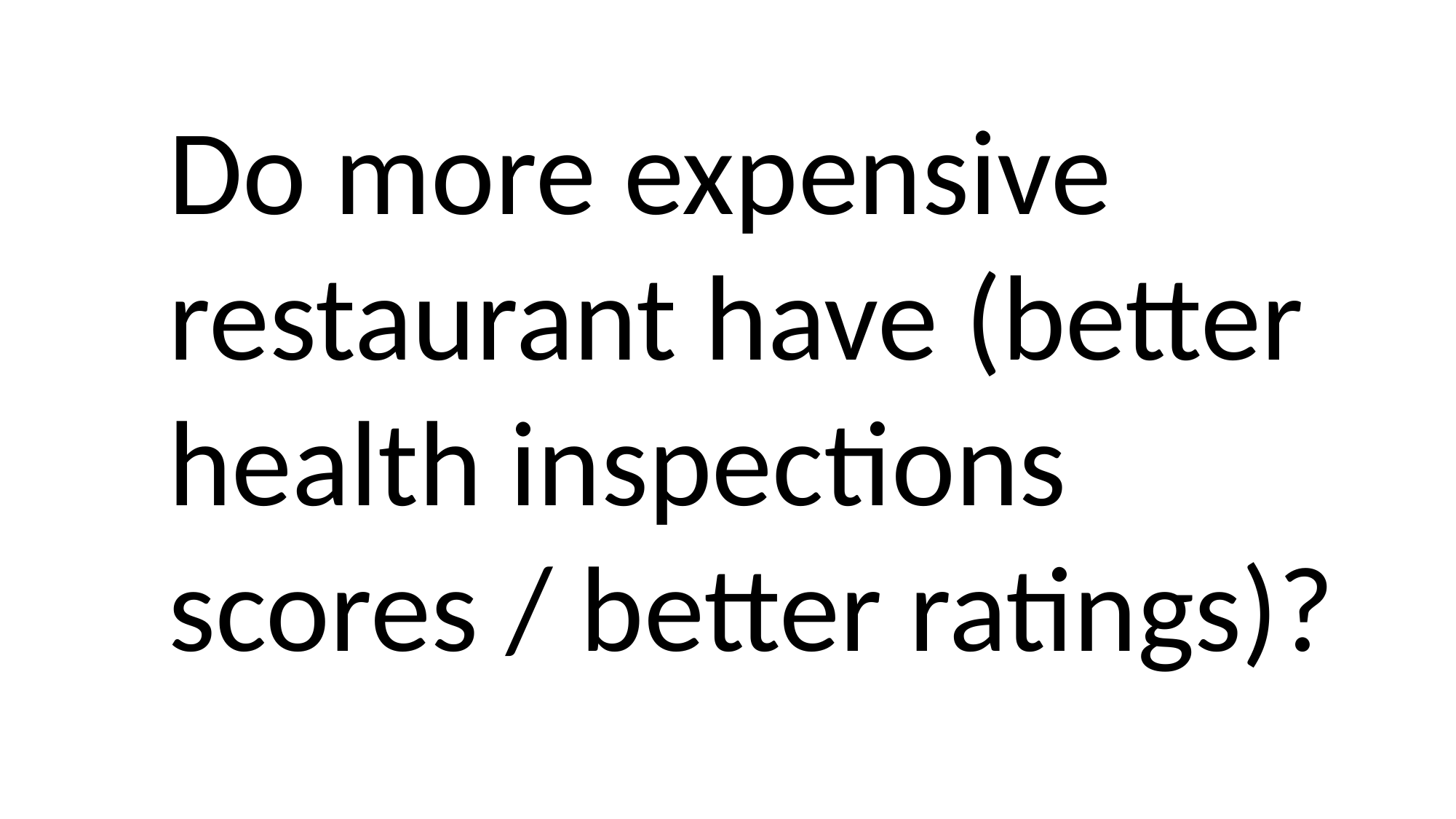

Do more expensive restaurant have (better health inspections scores / better ratings)?